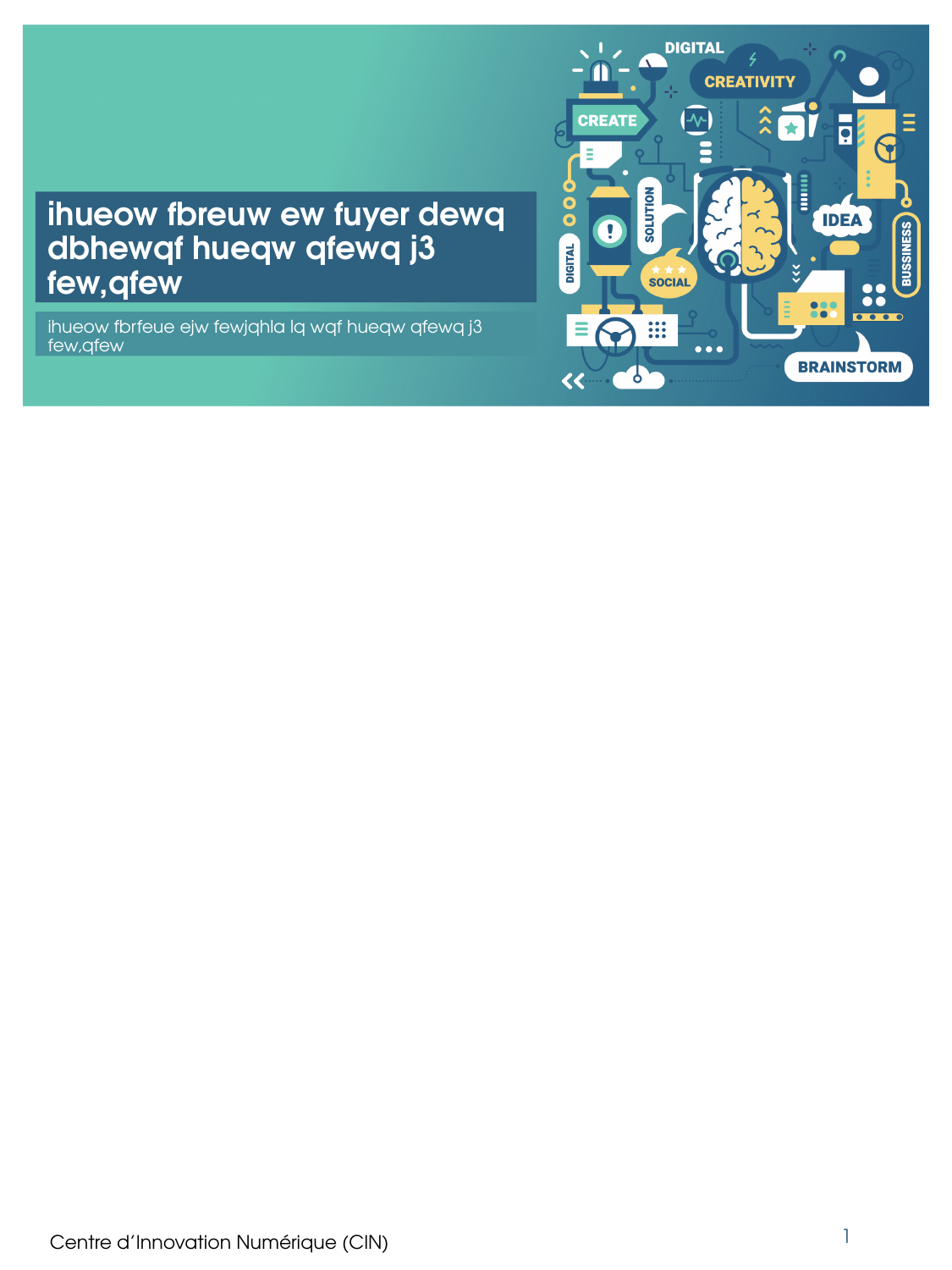

ihueow fbreuw ew fuyer dewq dbhewqf hueqw qfewq j3 few,qfew
ihueow fbrfeue ejw fewjqhla lq wqf hueqw qfewq j3 few,qfew
1
Centre d’Innovation Numérique (CIN)